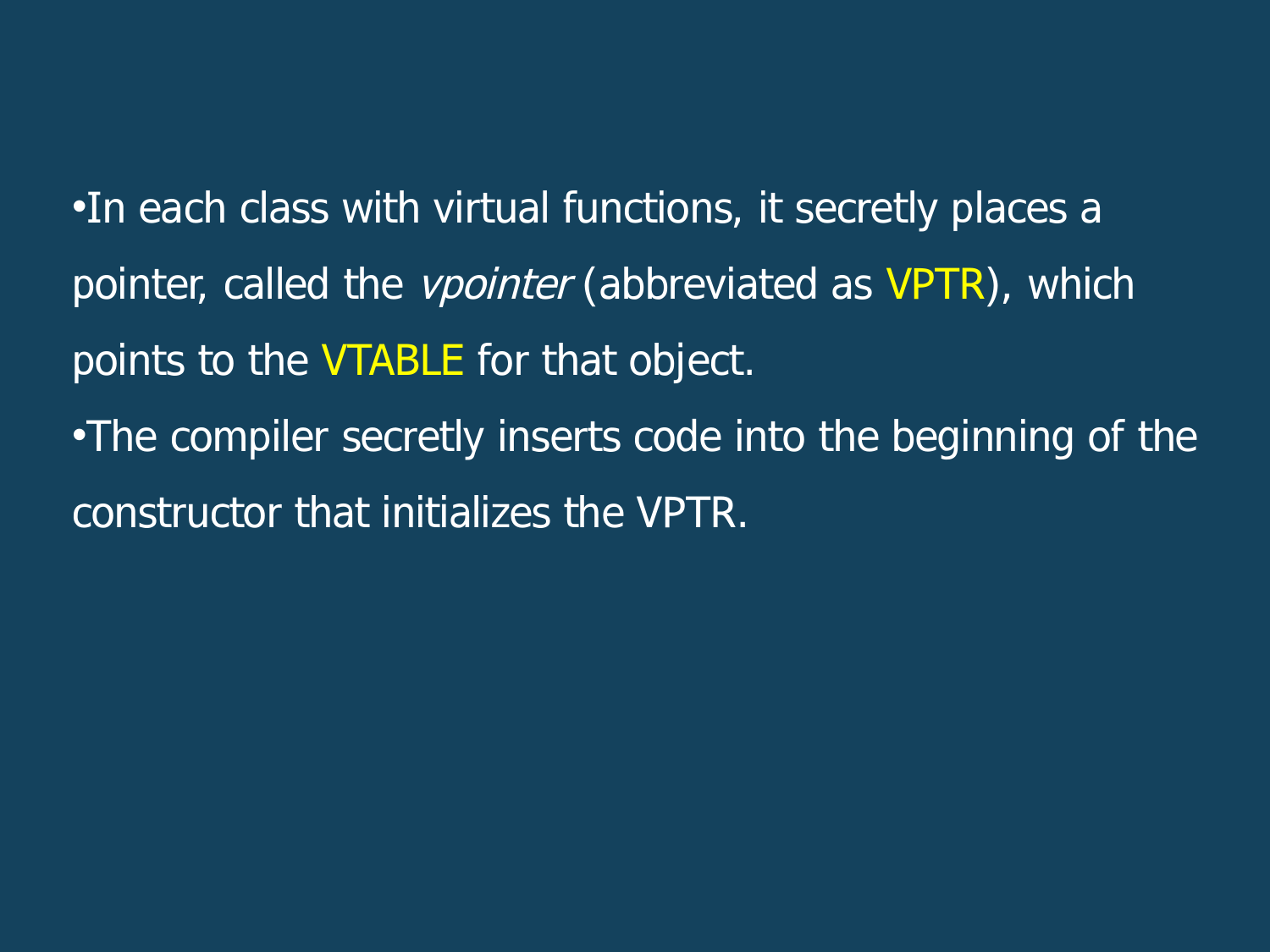

In each class with virtual functions, it secretly places a pointer, called the vpointer (abbreviated as VPTR), which points to the VTABLE for that object.
The compiler secretly inserts code into the beginning of the constructor that initializes the VPTR.